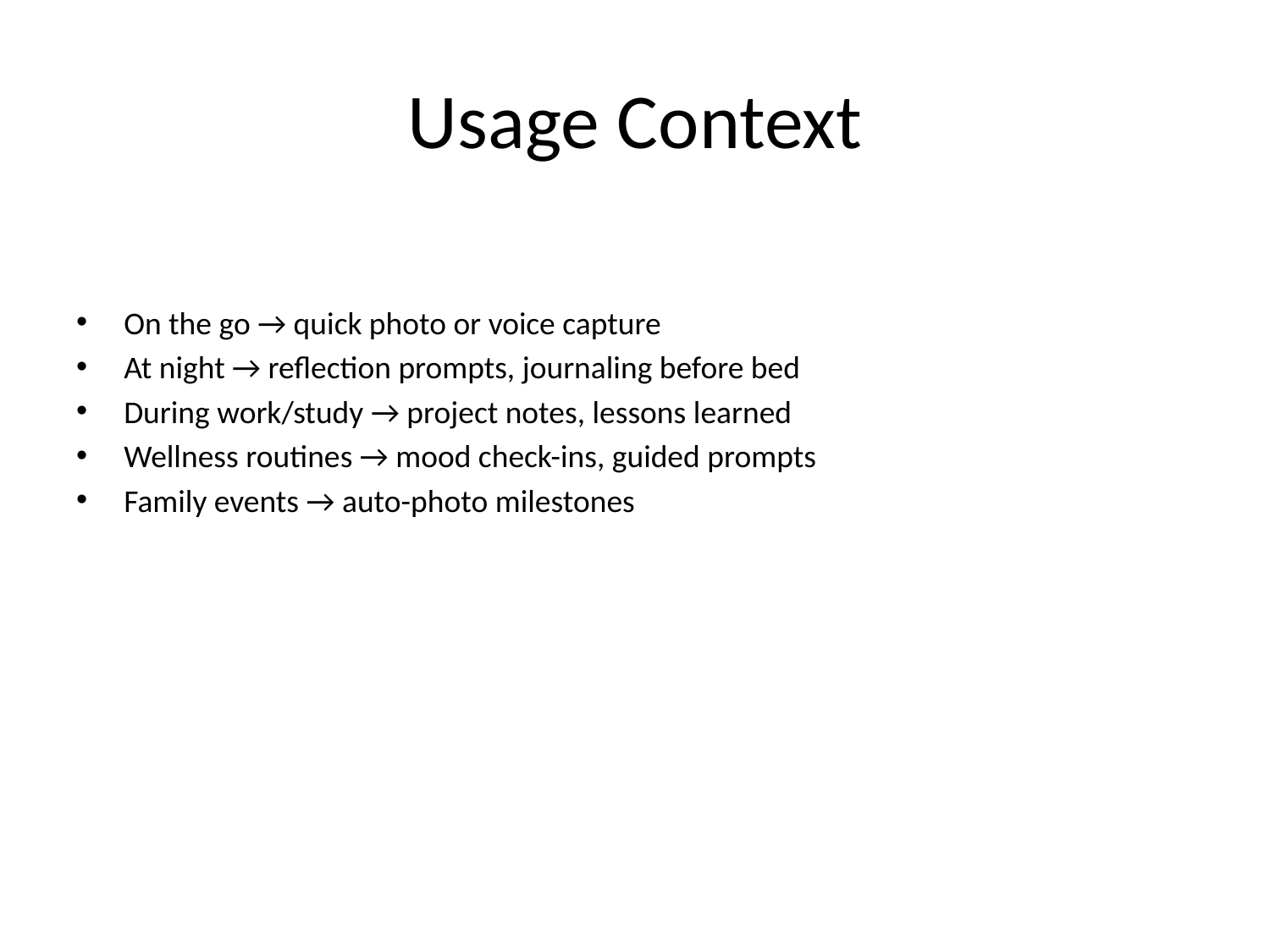

# Usage Context

On the go → quick photo or voice capture
At night → reflection prompts, journaling before bed
During work/study → project notes, lessons learned
Wellness routines → mood check-ins, guided prompts
Family events → auto-photo milestones